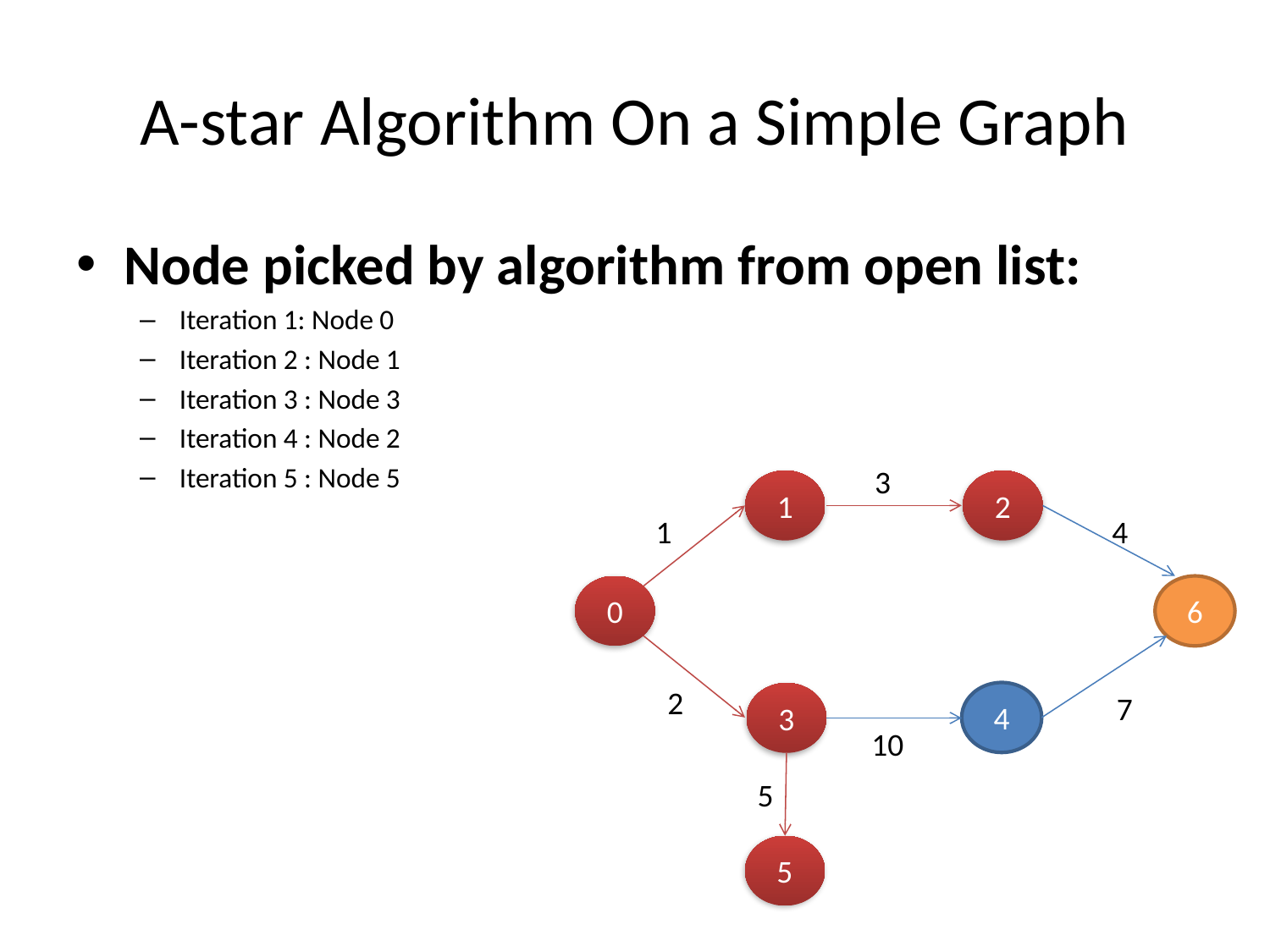

# A-star Algorithm On a Simple Graph
Node picked by algorithm from open list:
Iteration 1: Node 0
Iteration 2 : Node 1
Iteration 3 : Node 3
Iteration 4 : Node 2
Iteration 5 : Node 5
 3
1
2
1
  4
0
6
2
4
3
7
10
5
5